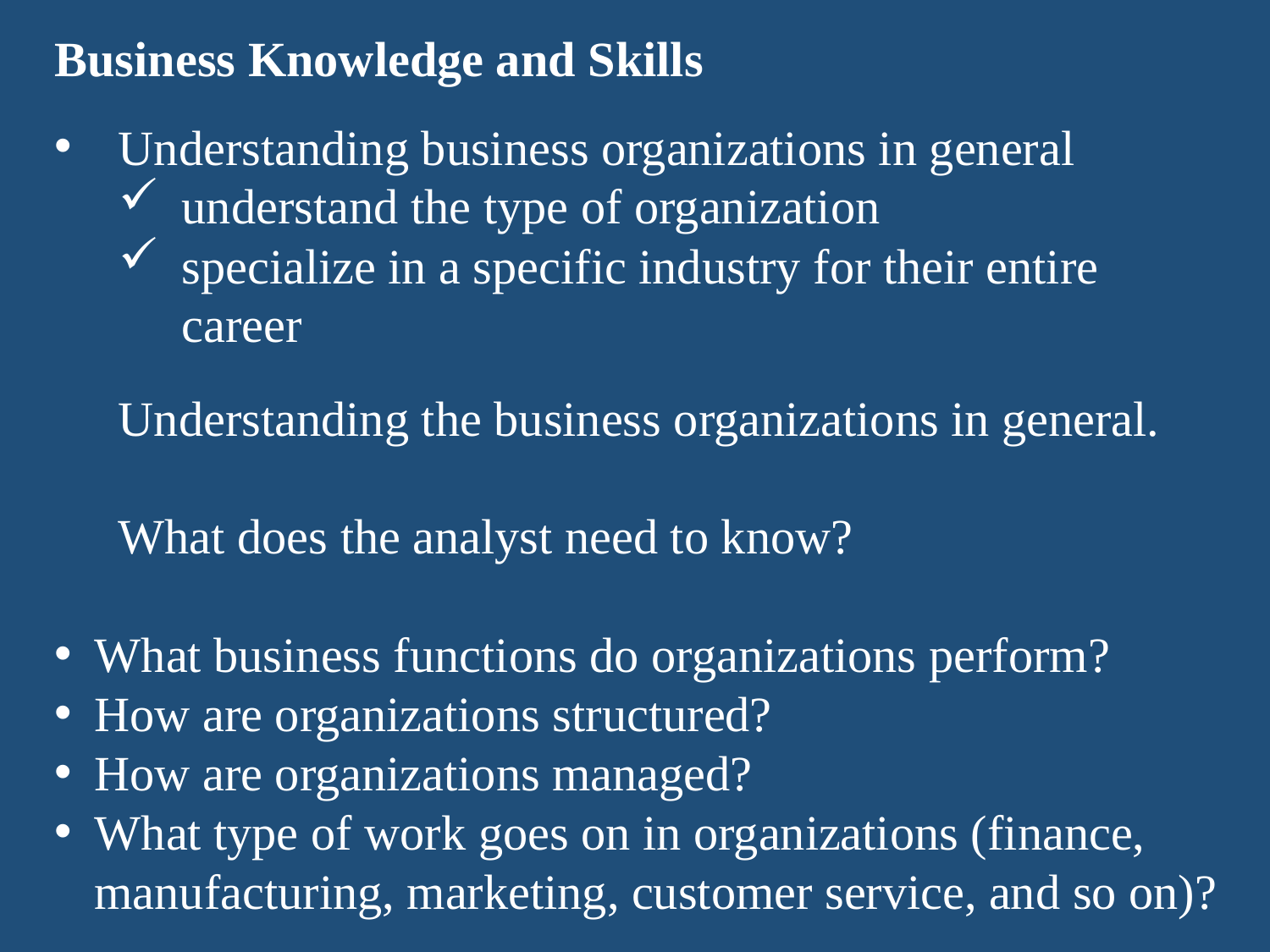

Business Knowledge and Skills

Understanding business organizations in general
understand the type of organization
specialize in a specific industry for their entire career

Understanding the business organizations in general.

What does the analyst need to know?

What business functions do organizations perform?
How are organizations structured?
How are organizations managed?
What type of work goes on in organizations (finance, manufacturing, marketing, customer service, and so on)?